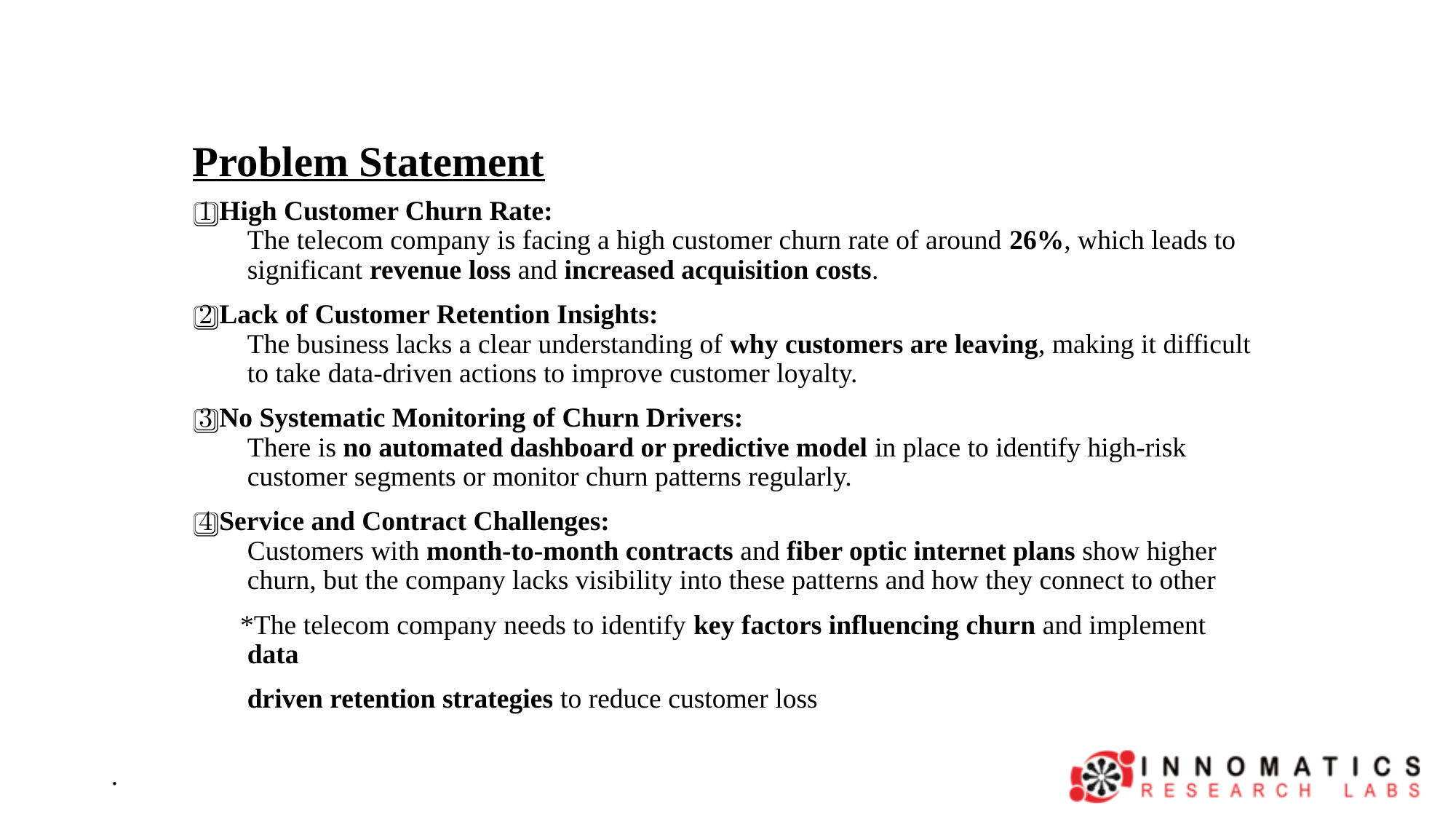

# Problem Statement
1️⃣ High Customer Churn Rate:
The telecom company is facing a high customer churn rate of around 26%, which leads to significant revenue loss and increased acquisition costs.
2️⃣ Lack of Customer Retention Insights:
The business lacks a clear understanding of why customers are leaving, making it difficult to take data-driven actions to improve customer loyalty.
3️⃣ No Systematic Monitoring of Churn Drivers:
There is no automated dashboard or predictive model in place to identify high-risk customer segments or monitor churn patterns regularly.
4️⃣ Service and Contract Challenges:
Customers with month-to-month contracts and fiber optic internet plans show higher churn, but the company lacks visibility into these patterns and how they connect to other
      *The telecom company needs to identify key factors influencing churn and implement data
       driven retention strategies to reduce customer loss
.